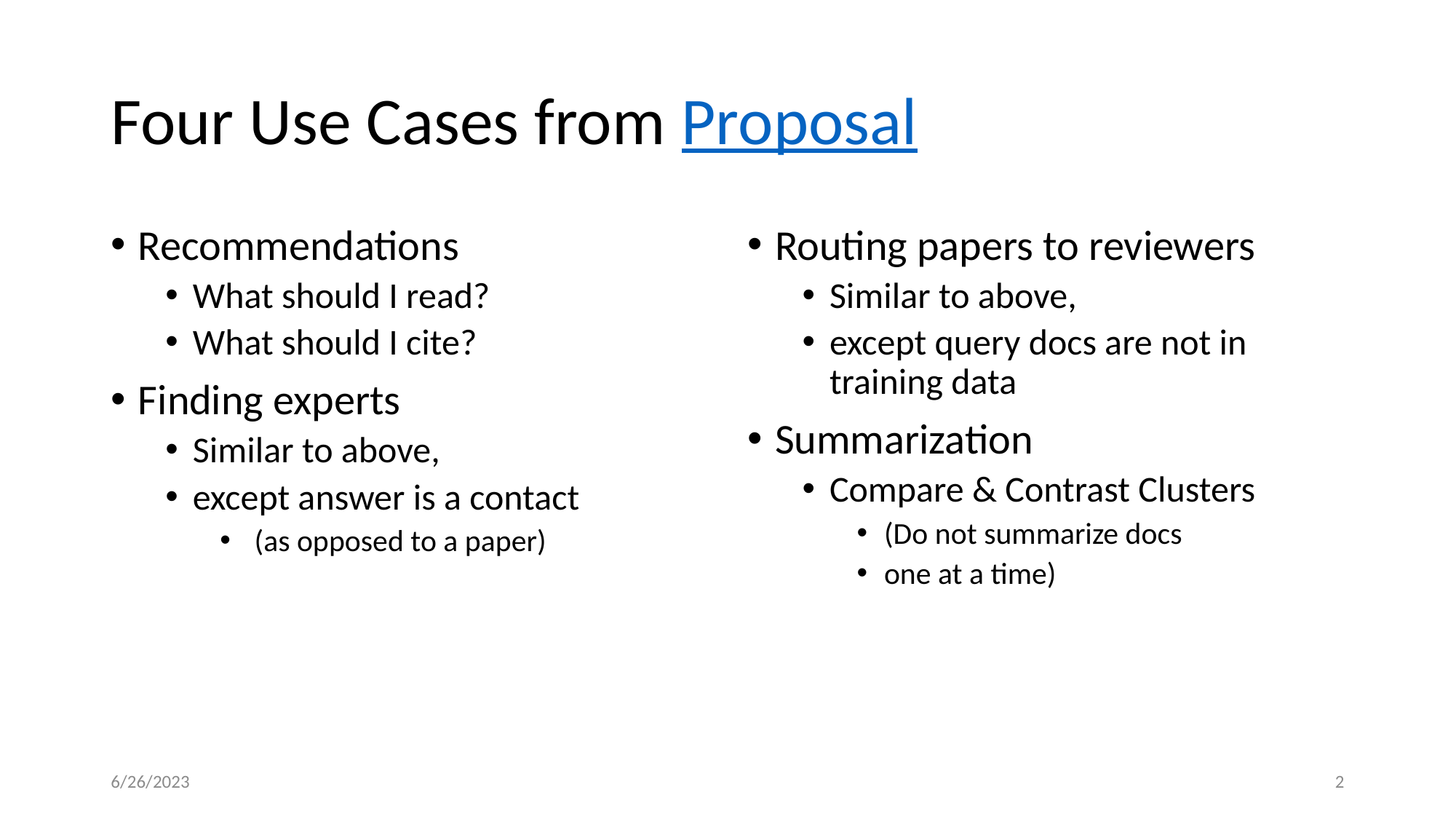

# Four Use Cases from Proposal
Recommendations
What should I read?
What should I cite?
Finding experts
Similar to above,
except answer is a contact
 (as opposed to a paper)

Routing papers to reviewers
Similar to above,
except query docs are not in training data
Summarization
Compare & Contrast Clusters
(Do not summarize docs
one at a time)
6/26/2023
2